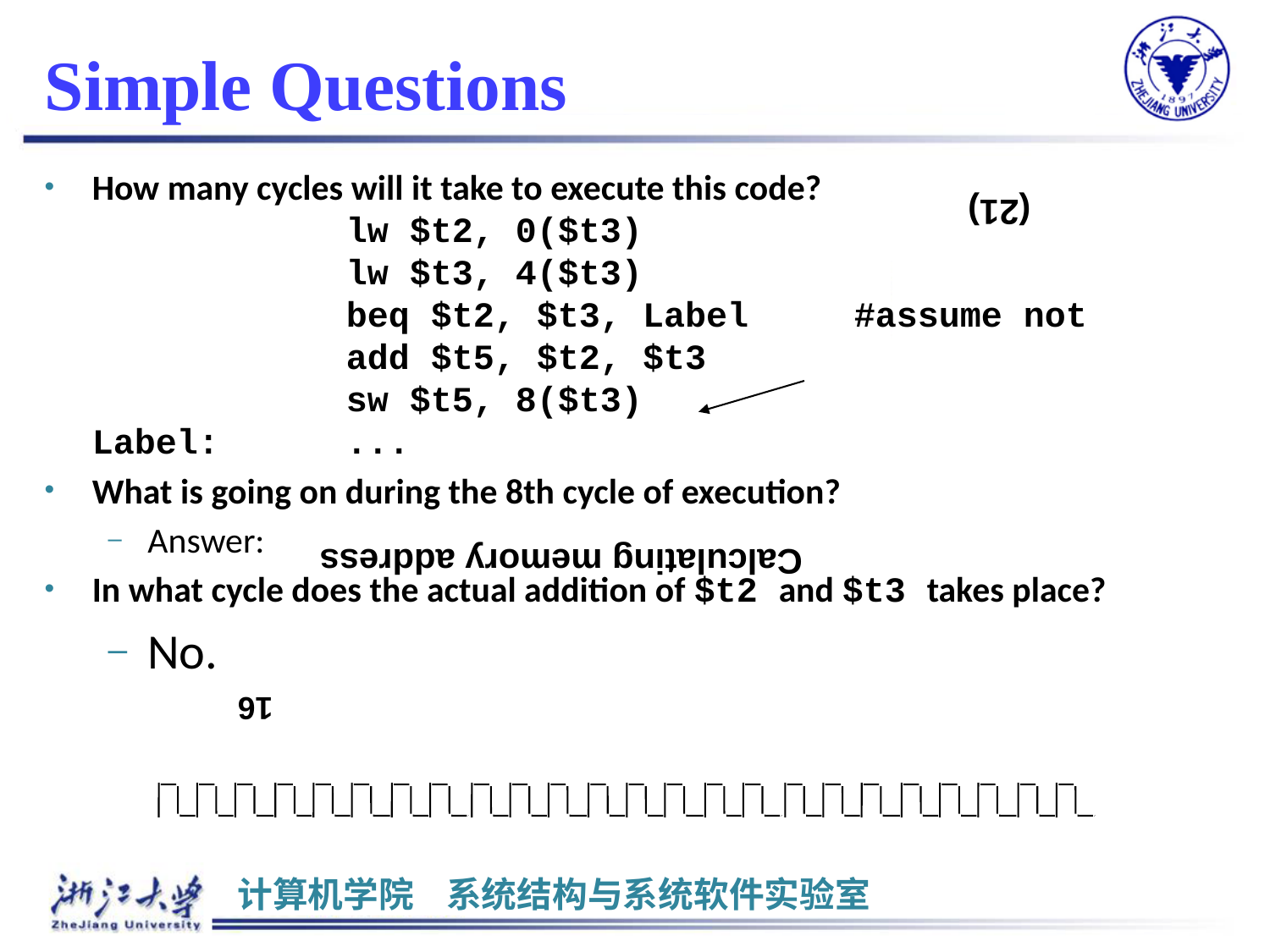

# Simple Questions
How many cycles will it take to execute this code?
		lw $t2, 0($t3)
		lw $t3, 4($t3)
		beq $t2, $t3, Label	#assume not
		add $t5, $t2, $t3
		sw $t5, 8($t3)
Label:	...
What is going on during the 8th cycle of execution?
Answer:
In what cycle does the actual addition of $t2 and $t3 takes place?
No.
(21)

Calculating memory address
16